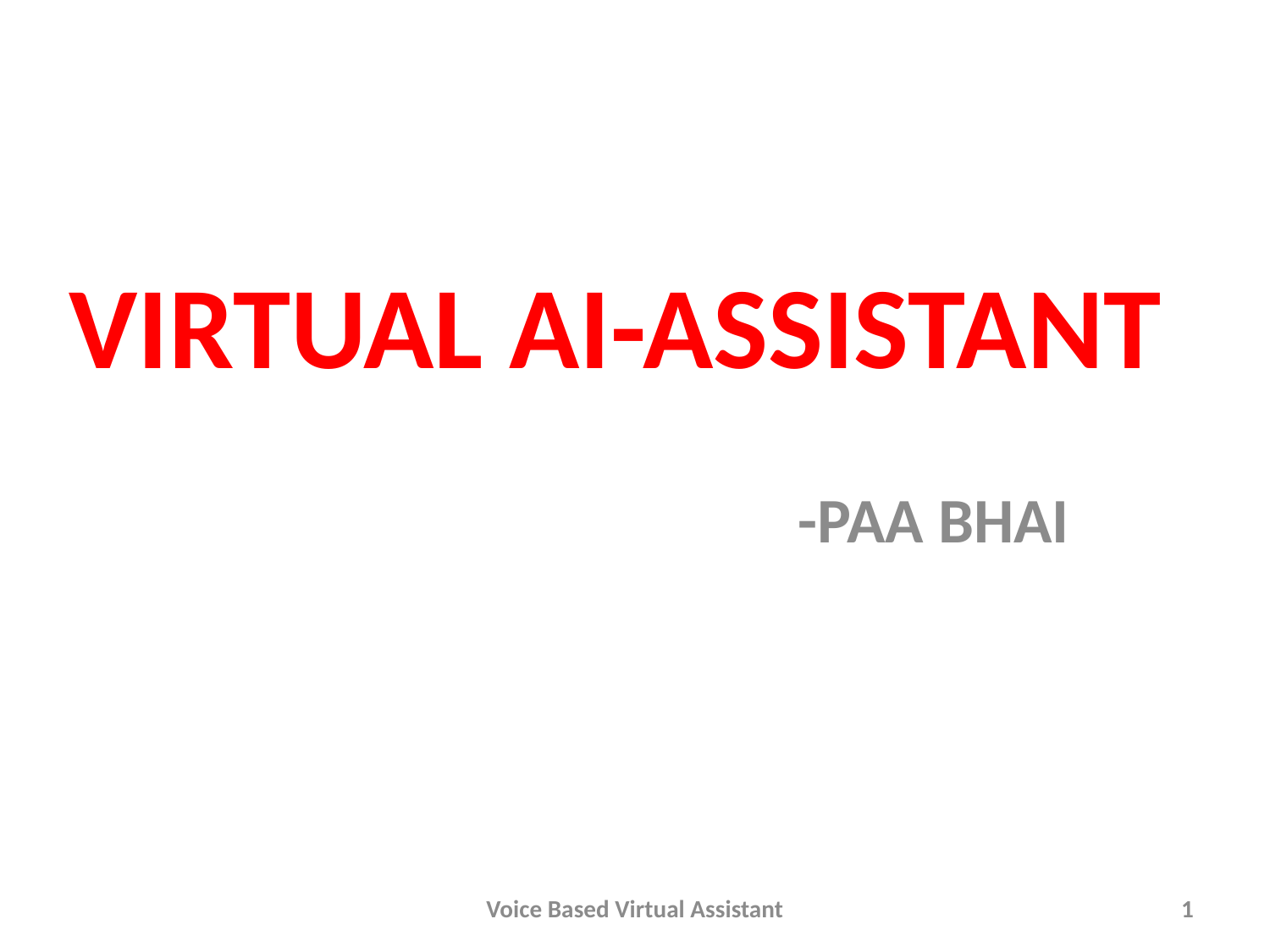

# VIRTUAL AI-ASSISTANT
-PAA BHAI
​
Voice Based Virtual Assistant
1